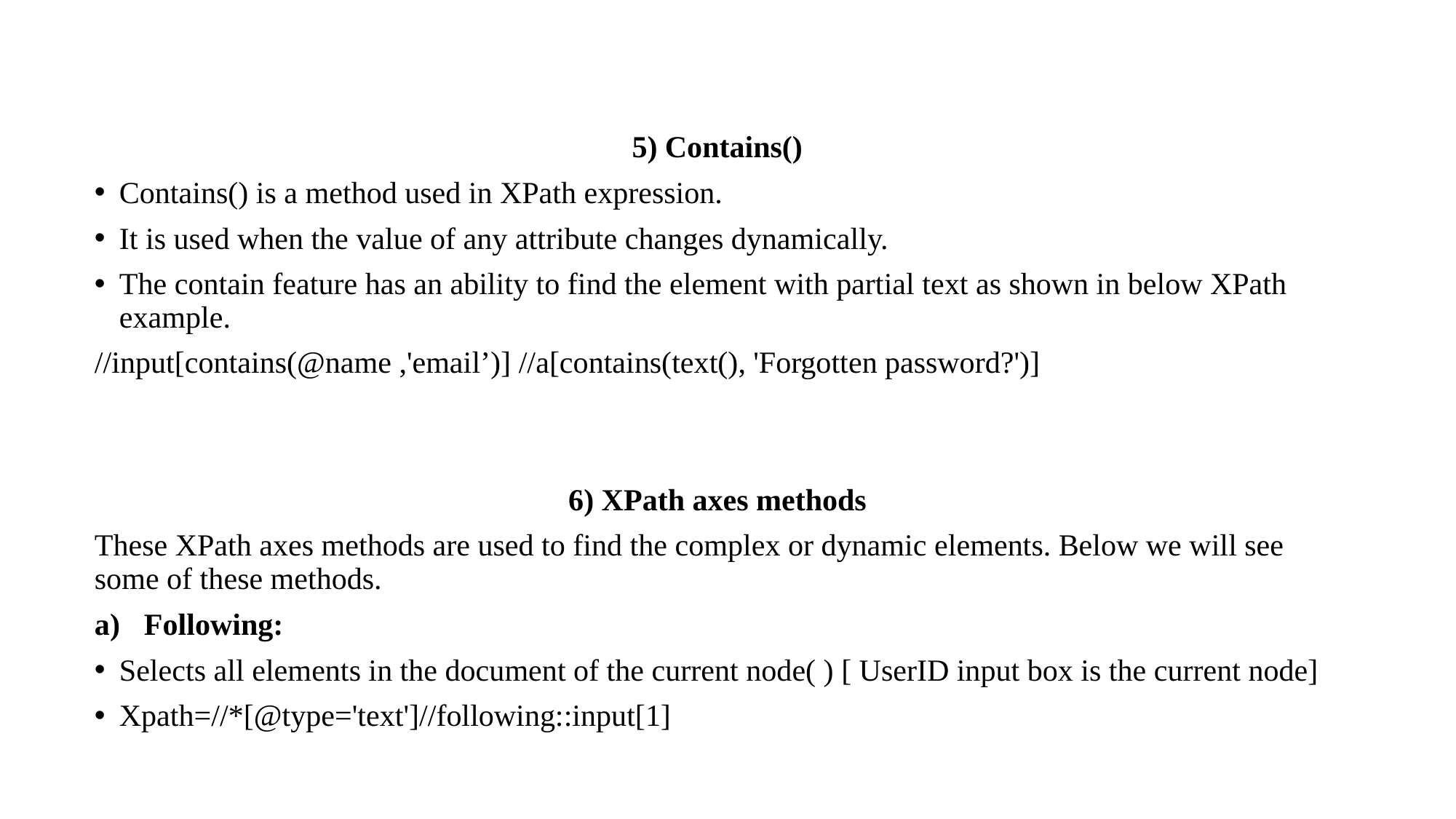

5) Contains()
Contains() is a method used in XPath expression.
It is used when the value of any attribute changes dynamically.
The contain feature has an ability to find the element with partial text as shown in below XPath example.
//input[contains(@name ,'email’)] //a[contains(text(), 'Forgotten password?')]

6) XPath axes methods
These XPath axes methods are used to find the complex or dynamic elements. Below we will see some of these methods.
Following:
Selects all elements in the document of the current node( ) [ UserID input box is the current node]
Xpath=//*[@type='text']//following::input[1]